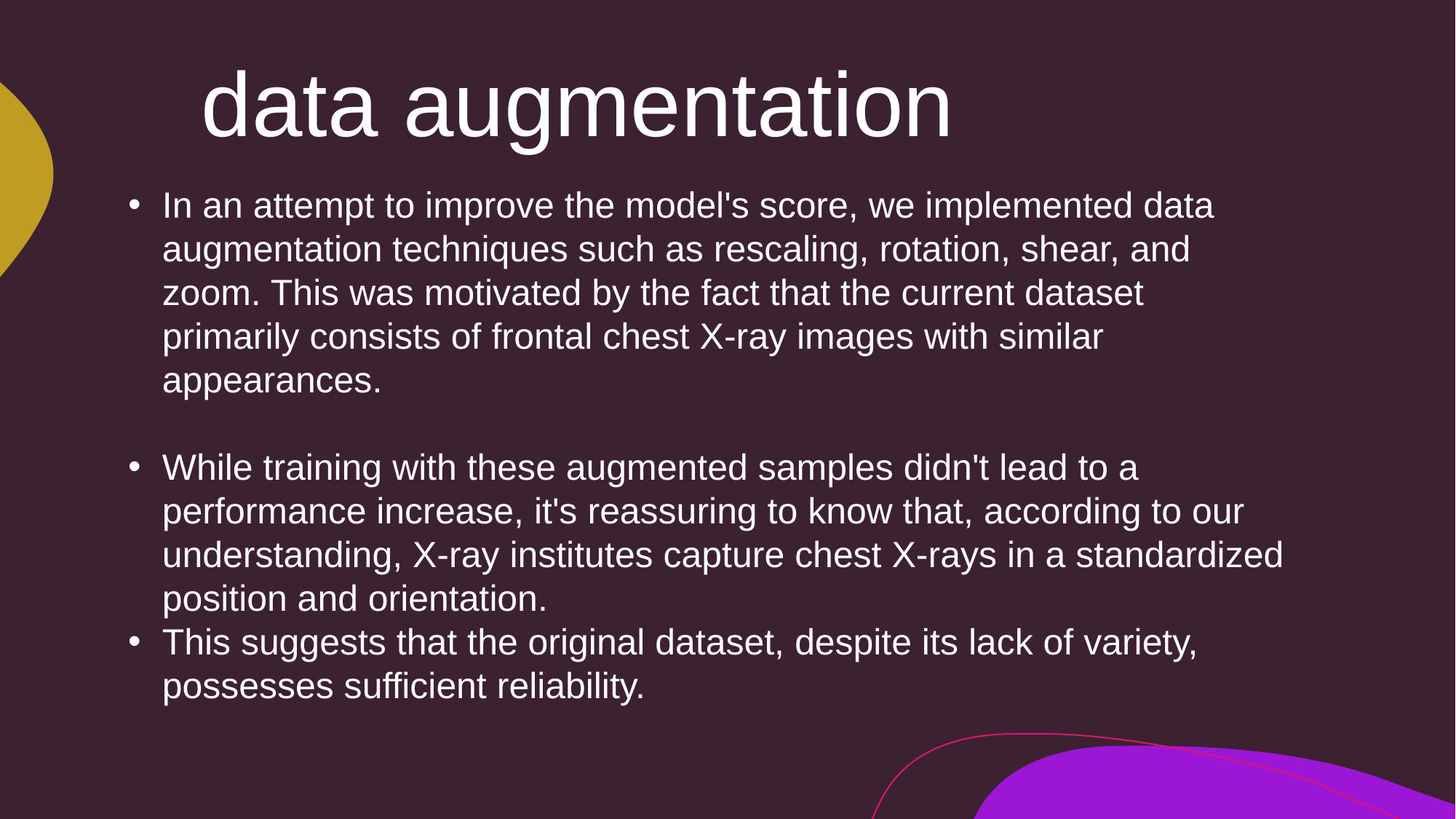

data augmentation
#
In an attempt to improve the model's score, we implemented data augmentation techniques such as rescaling, rotation, shear, and zoom. This was motivated by the fact that the current dataset primarily consists of frontal chest X-ray images with similar appearances.

While training with these augmented samples didn't lead to a performance increase, it's reassuring to know that, according to our understanding, X-ray institutes capture chest X-rays in a standardized position and orientation.
This suggests that the original dataset, despite its lack of variety, possesses sufficient reliability.